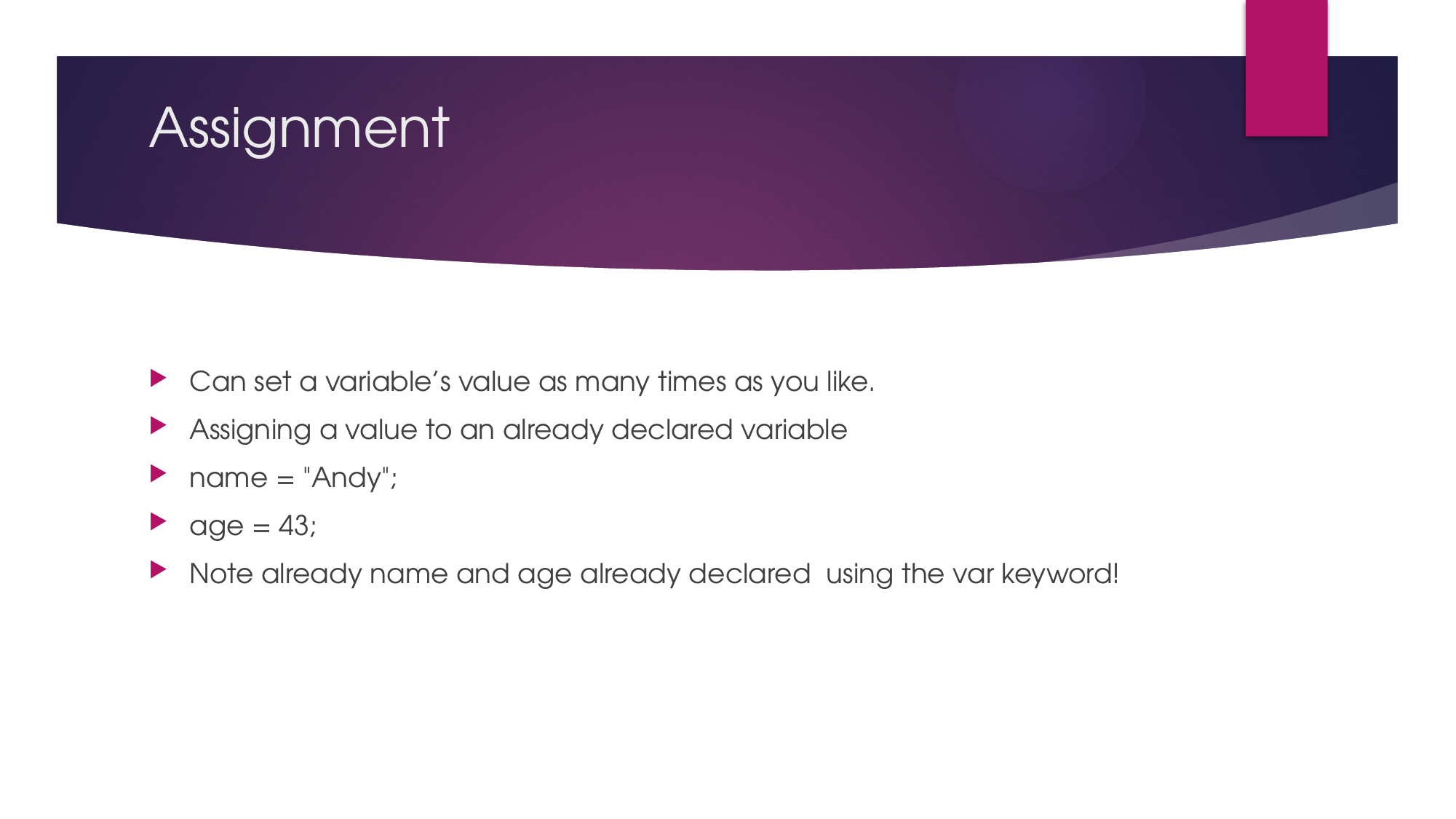

# Assignment

Can set a variable’s value as many times as you like.
Assigning a value to an already declared variable
name = "Andy";
age = 43;
Note already name and age already declared  using the var keyword!